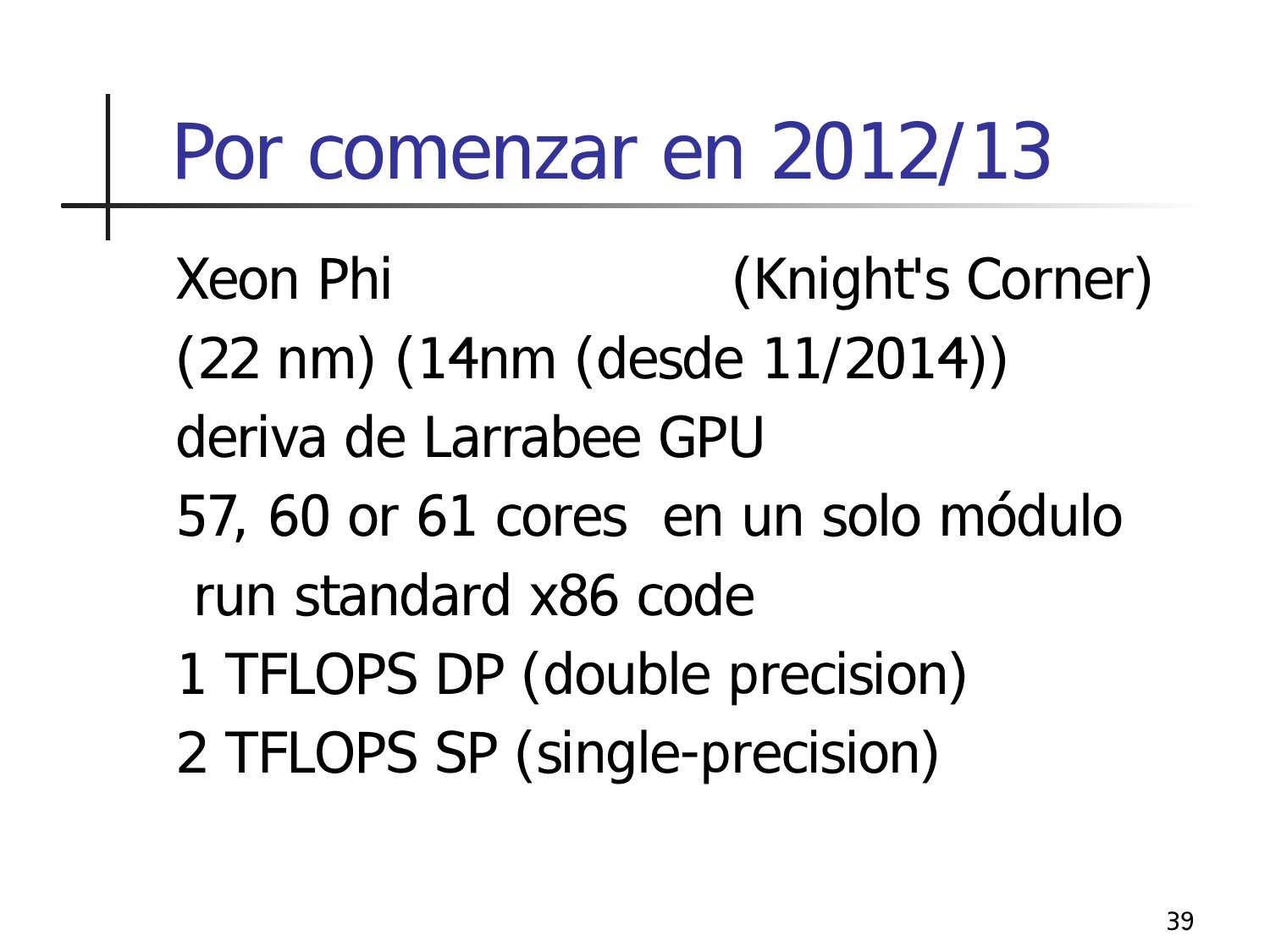

# Por comenzar en 2012/13
Xeon Phi 			(Knight's Corner)
(22 nm) (14nm (desde 11/2014))
deriva de Larrabee GPU
57, 60 or 61 cores  en un solo módulo
 run standard x86 code
1 TFLOPS DP (double precision)
2 TFLOPS SP (single-precision)

39